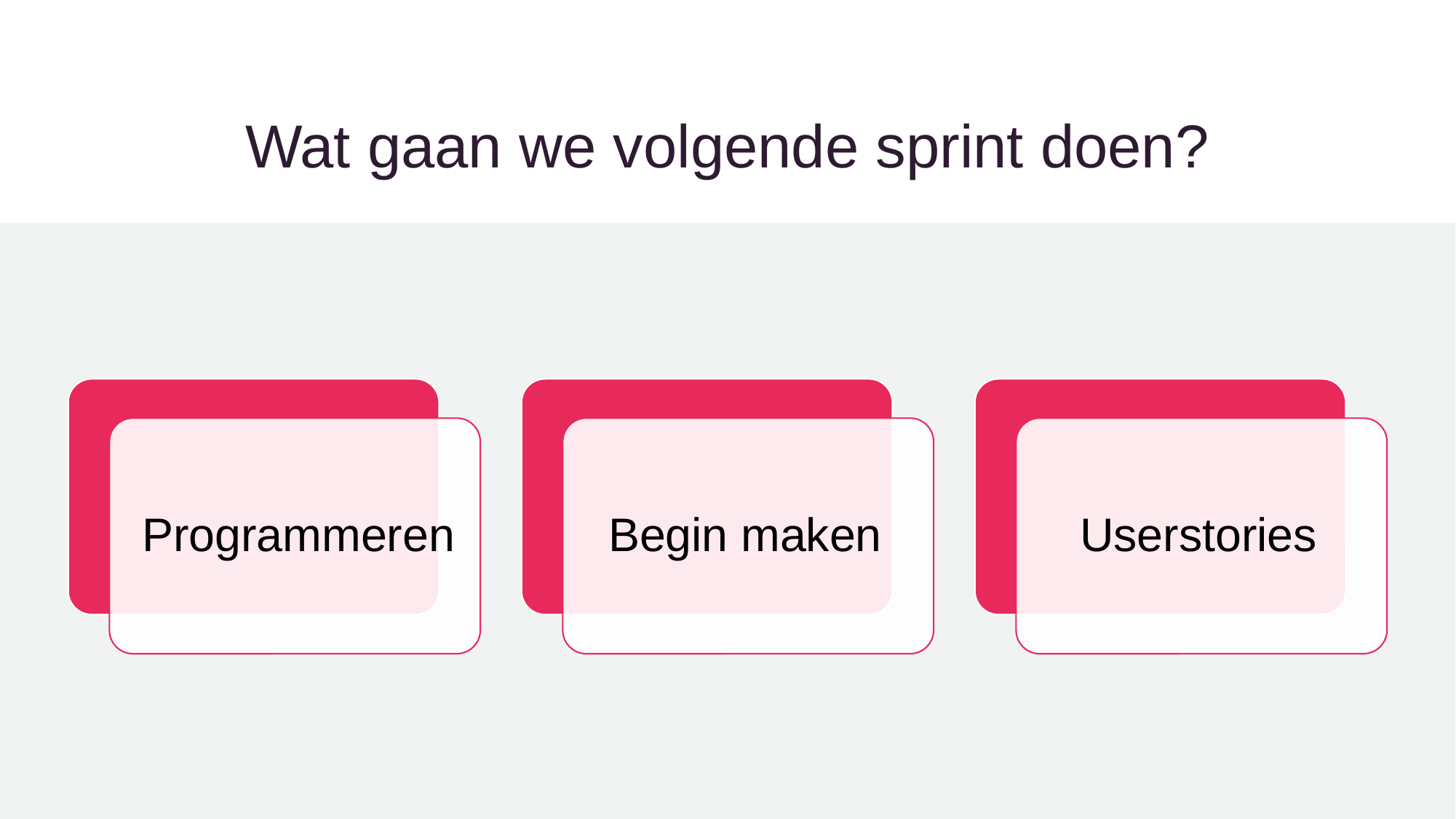

# Wat gaan we volgende sprint doen?

Programmeren
Begin maken
Userstories